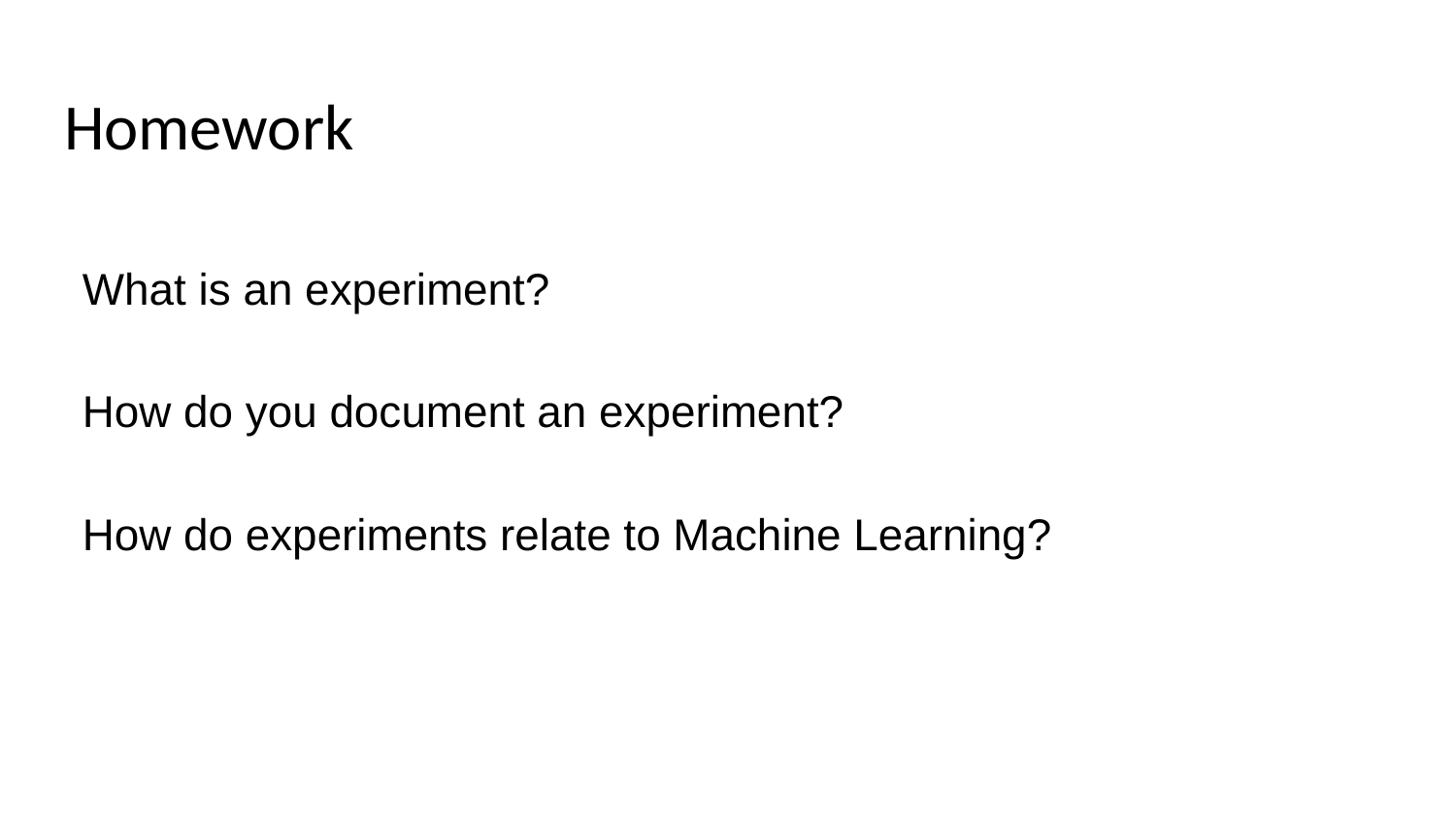

# Homework
What is an experiment?

How do you document an experiment?

How do experiments relate to Machine Learning?